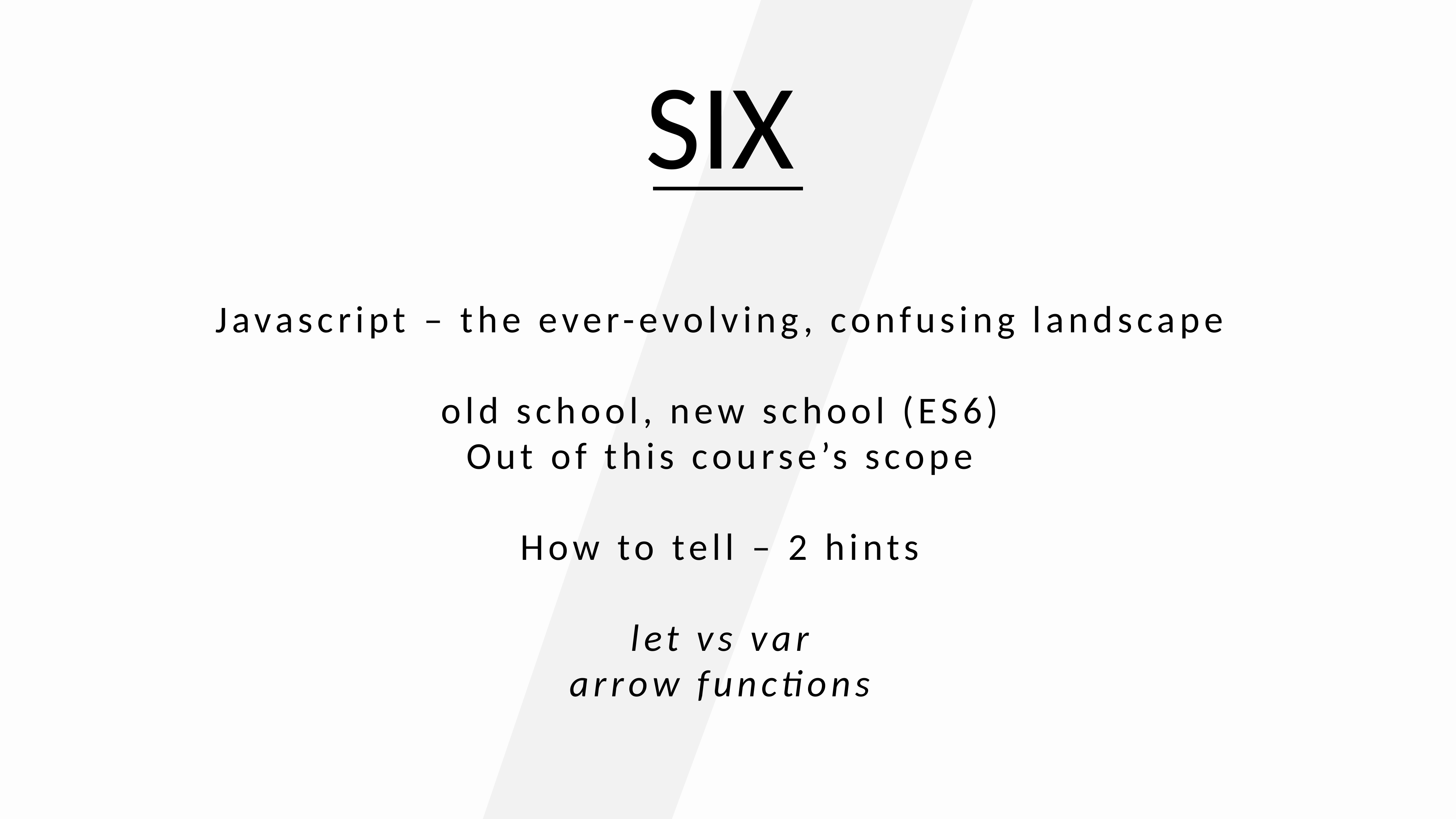

SIX
Javascript – the ever-evolving, confusing landscape

old school, new school (ES6)
Out of this course’s scope

How to tell – 2 hints

let vs var
arrow functions